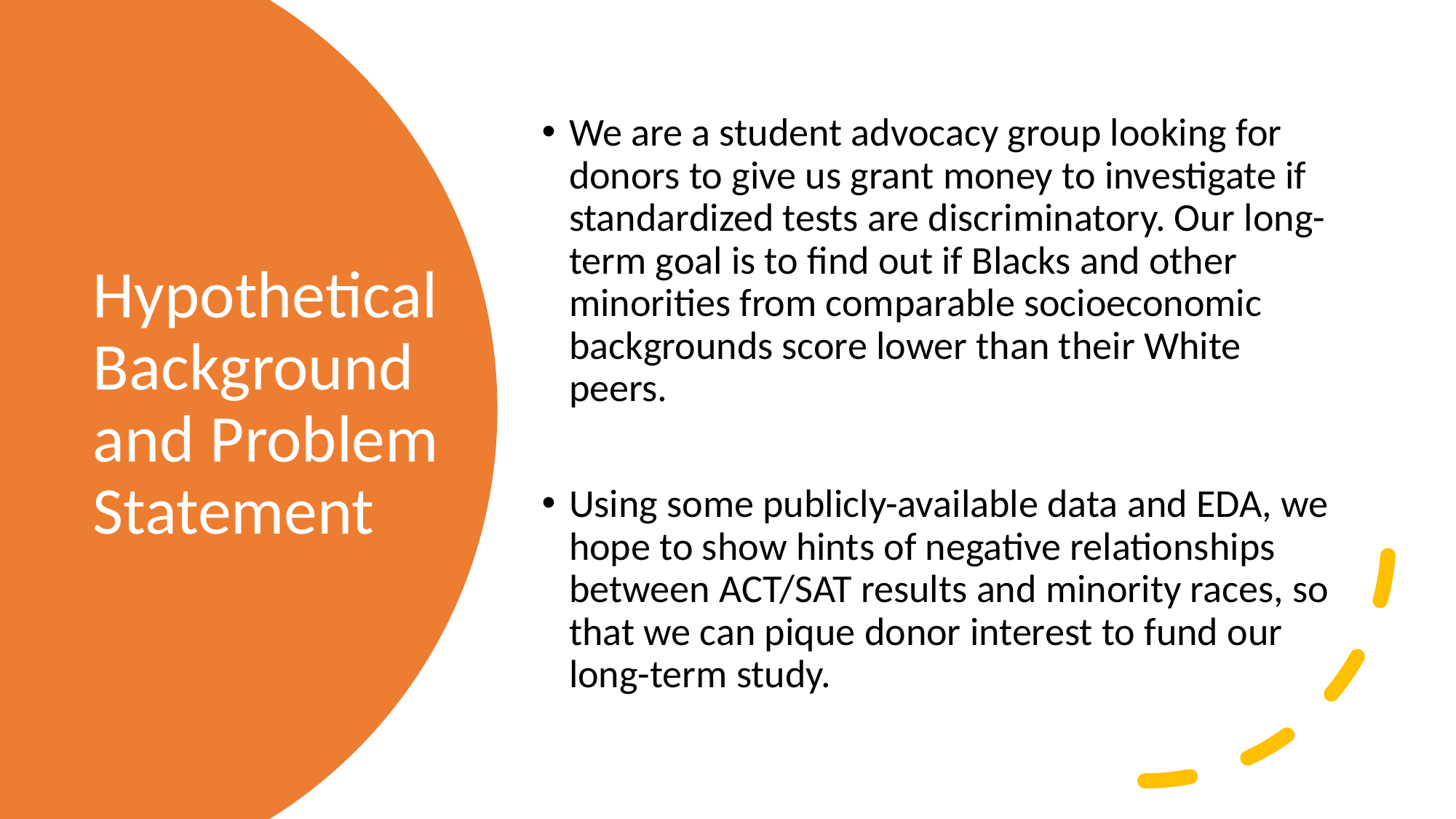

We are a student advocacy group looking for donors to give us grant money to investigate if standardized tests are discriminatory. Our long-term goal is to find out if Blacks and other minorities from comparable socioeconomic backgrounds score lower than their White peers.

Using some publicly-available data and EDA, we hope to show hints of negative relationships between ACT/SAT results and minority races, so that we can pique donor interest to fund our long-term study.
# Hypothetical Background and Problem Statement